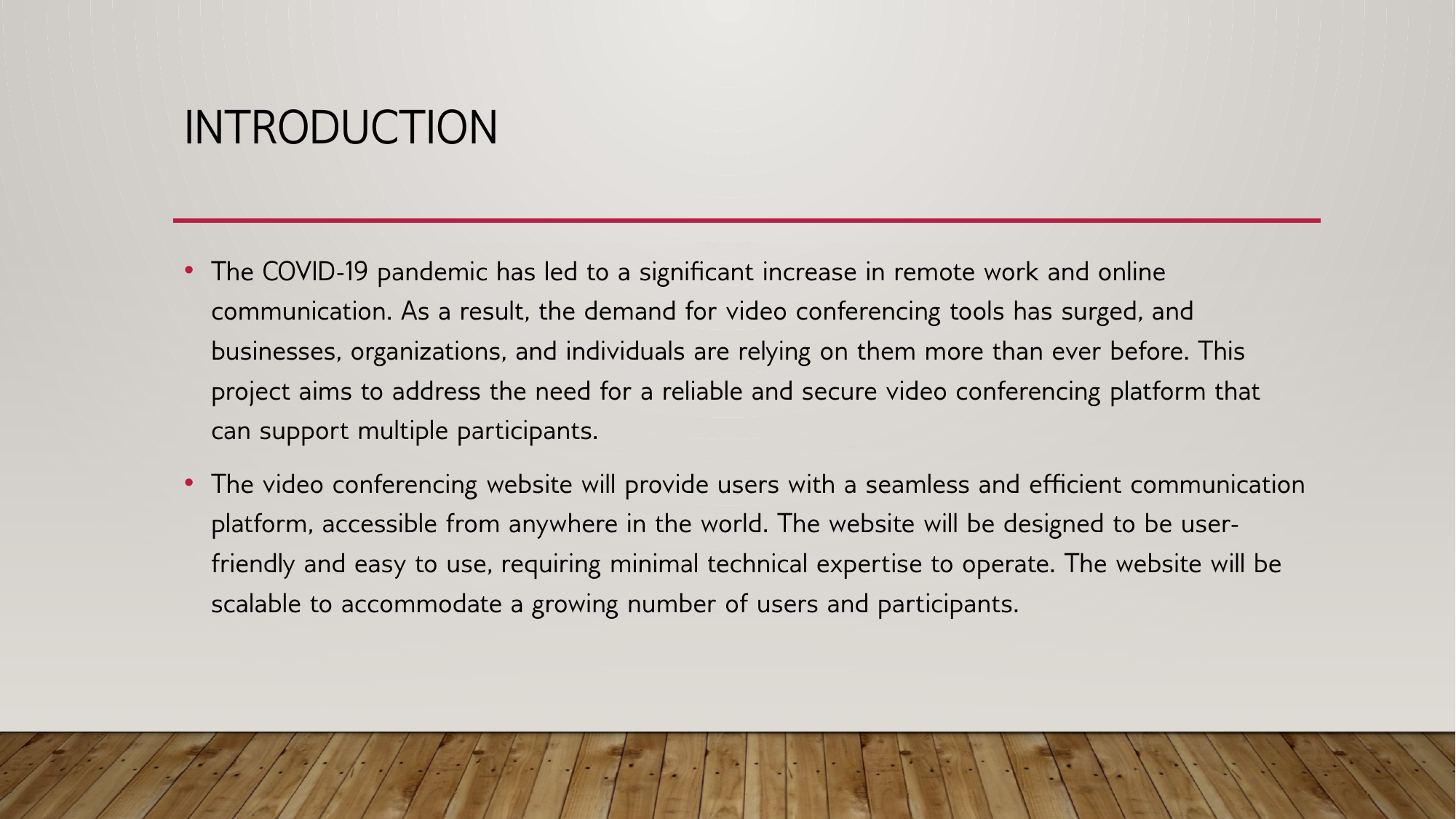

# Introduction
The COVID-19 pandemic has led to a significant increase in remote work and online communication. As a result, the demand for video conferencing tools has surged, and businesses, organizations, and individuals are relying on them more than ever before. This project aims to address the need for a reliable and secure video conferencing platform that can support multiple participants.
The video conferencing website will provide users with a seamless and efficient communication platform, accessible from anywhere in the world. The website will be designed to be user-friendly and easy to use, requiring minimal technical expertise to operate. The website will be scalable to accommodate a growing number of users and participants.